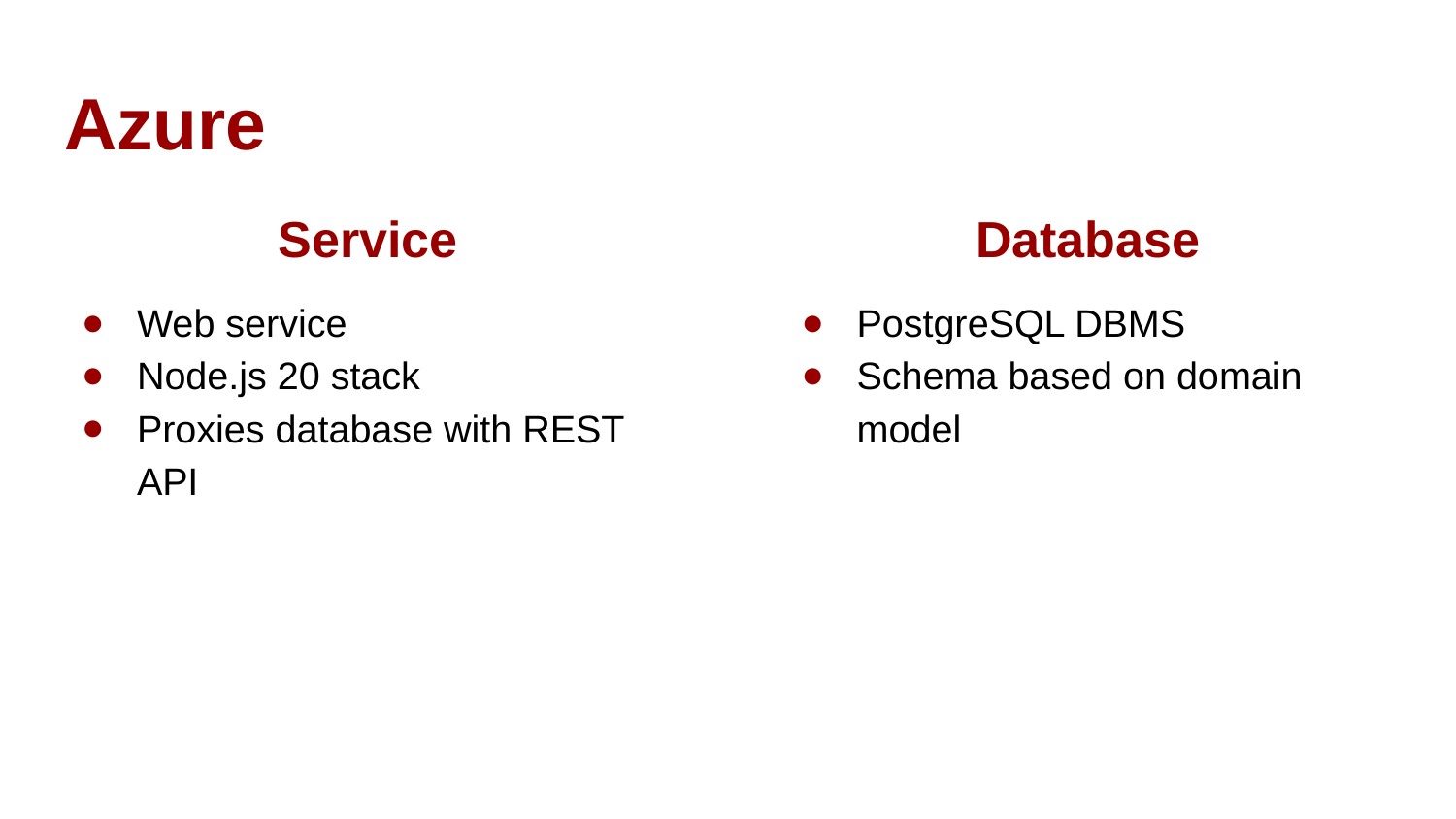

# Azure
Service
Web service
Node.js 20 stack
Proxies database with REST API
Database
PostgreSQL DBMS
Schema based on domain model